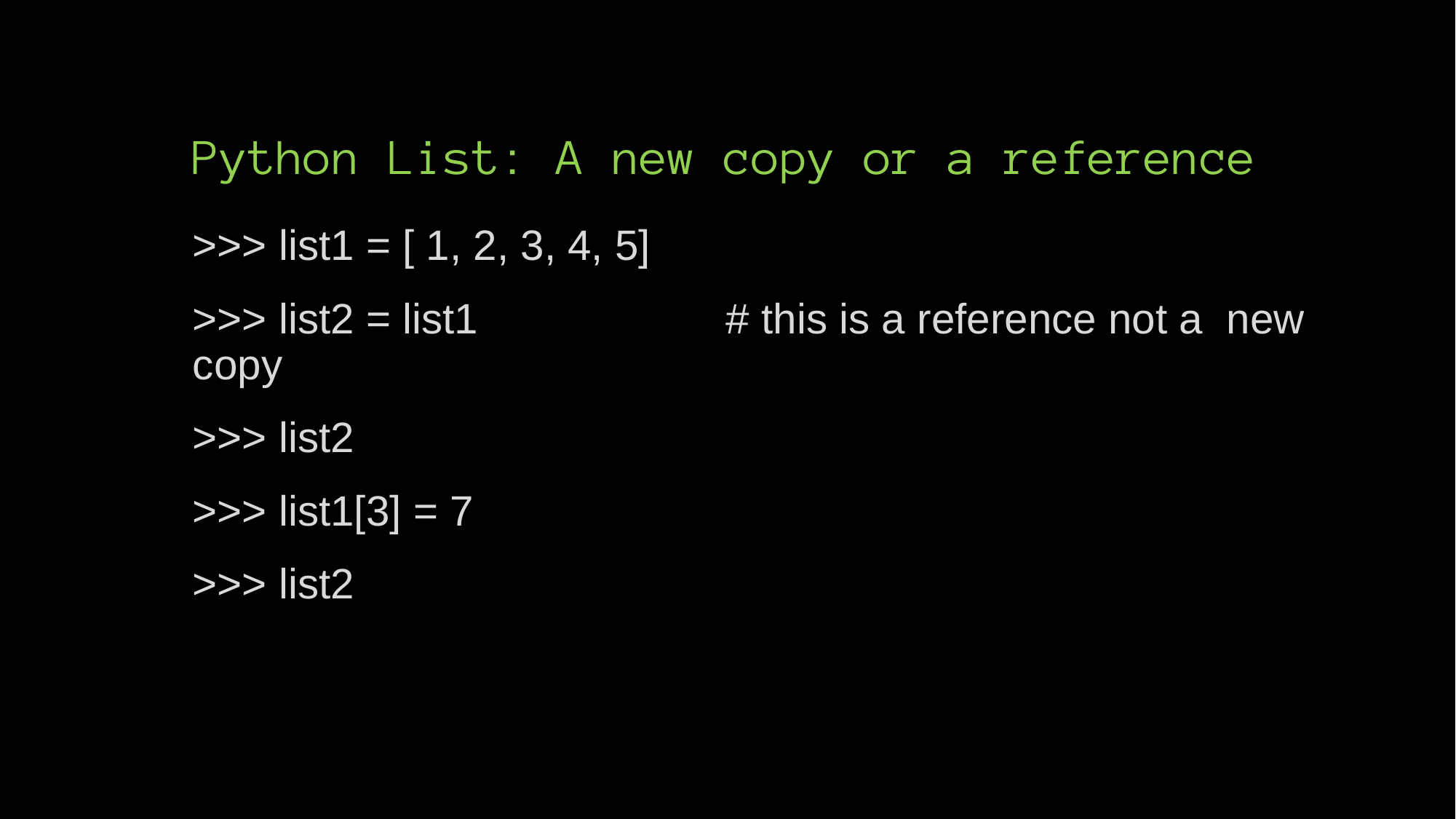

# Python List: A new copy or a reference
>>> list1 = [ 1, 2, 3, 4, 5]
>>> list2 = list1                     # this is a reference not a  new copy
>>> list2
>>> list1[3] = 7
>>> list2